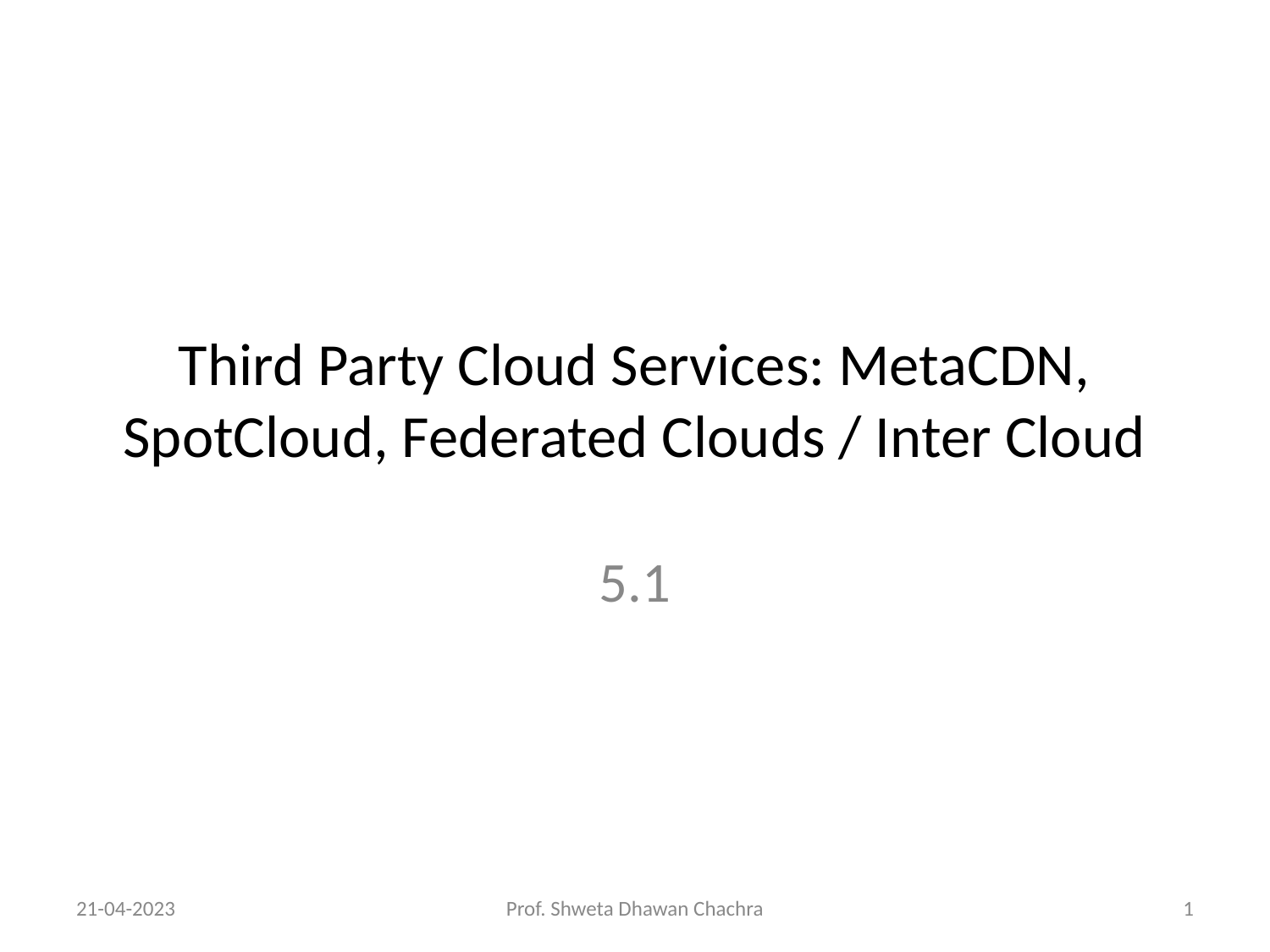

# Third Party Cloud Services: MetaCDN, SpotCloud, Federated Clouds / Inter Cloud
5.1
21-04-2023
Prof. Shweta Dhawan Chachra
1